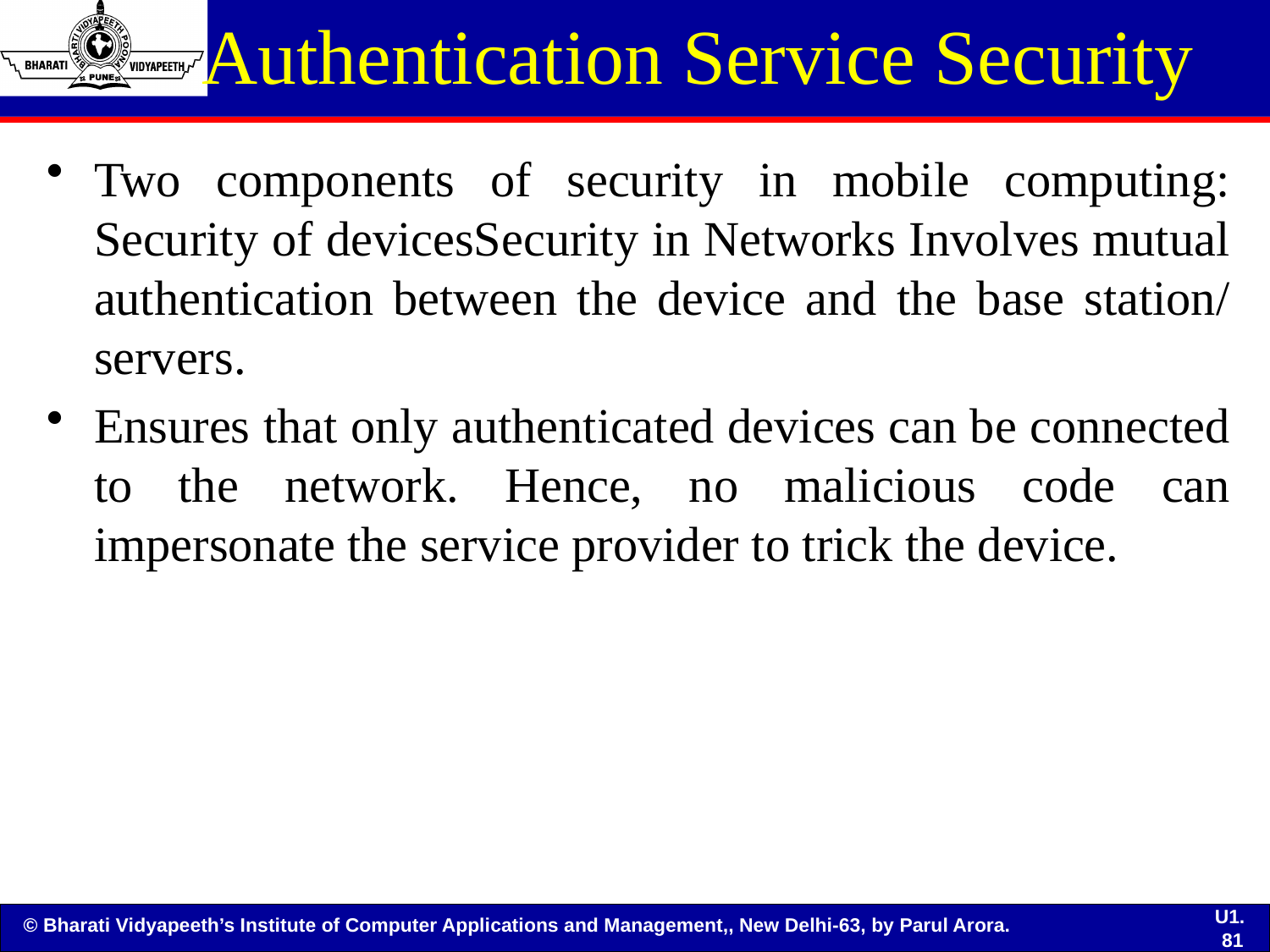

# Authentication Service Security
Two components of security in mobile computing: Security of devicesSecurity in Networks Involves mutual authentication between the device and the base station/ servers.
Ensures that only authenticated devices can be connected to the network. Hence, no malicious code can impersonate the service provider to trick the device.